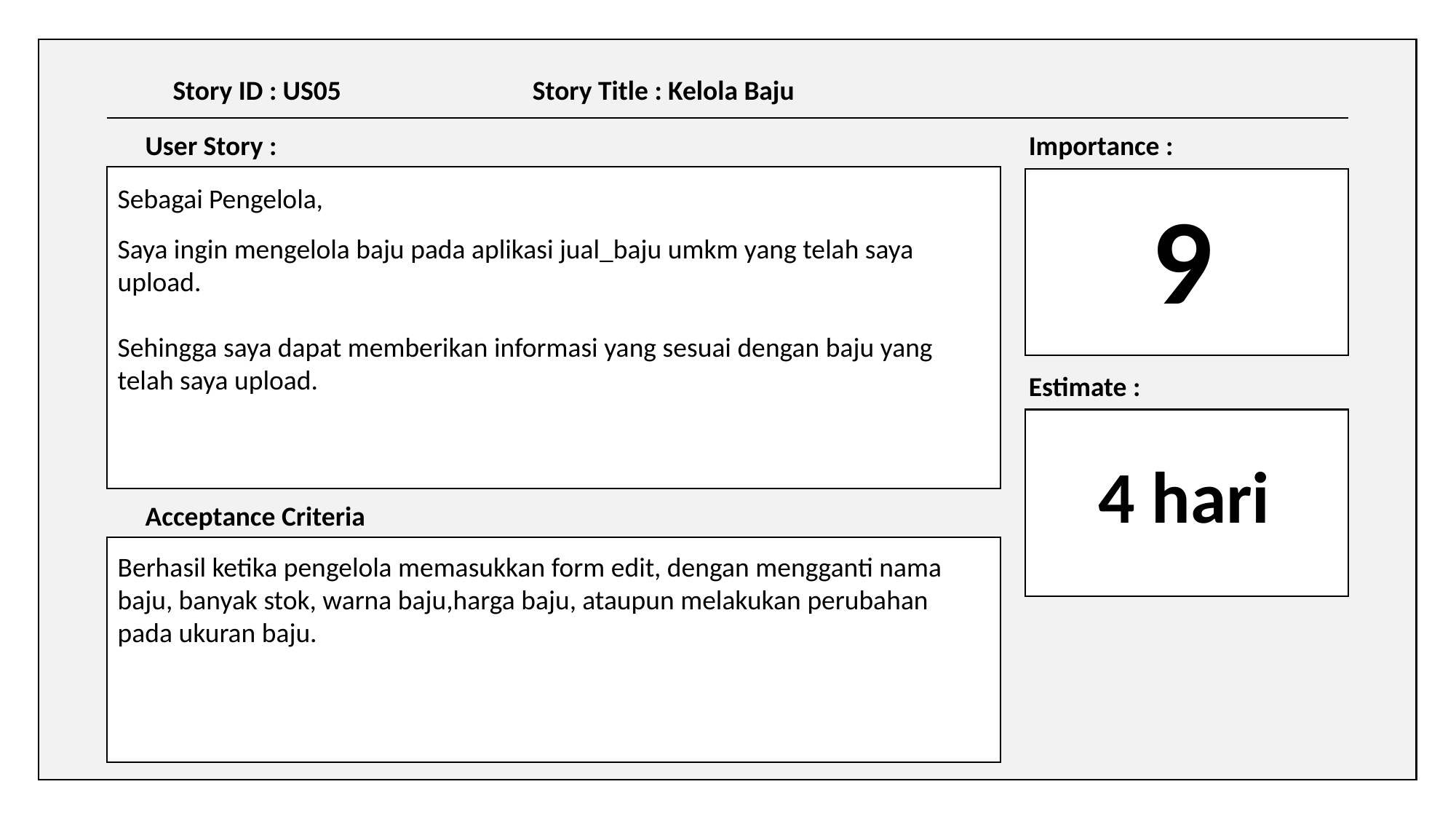

Story ID : US05
Story Title : Kelola Baju
User Story :
Importance :

Sebagai Pengelola,
9
Saya ingin mengelola baju pada aplikasi jual_baju umkm yang telah saya upload.

Sehingga saya dapat memberikan informasi yang sesuai dengan baju yang telah saya upload.
Estimate :

4 hari
Acceptance Criteria

Berhasil ketika pengelola memasukkan form edit, dengan mengganti nama baju, banyak stok, warna baju,harga baju, ataupun melakukan perubahan pada ukuran baju.